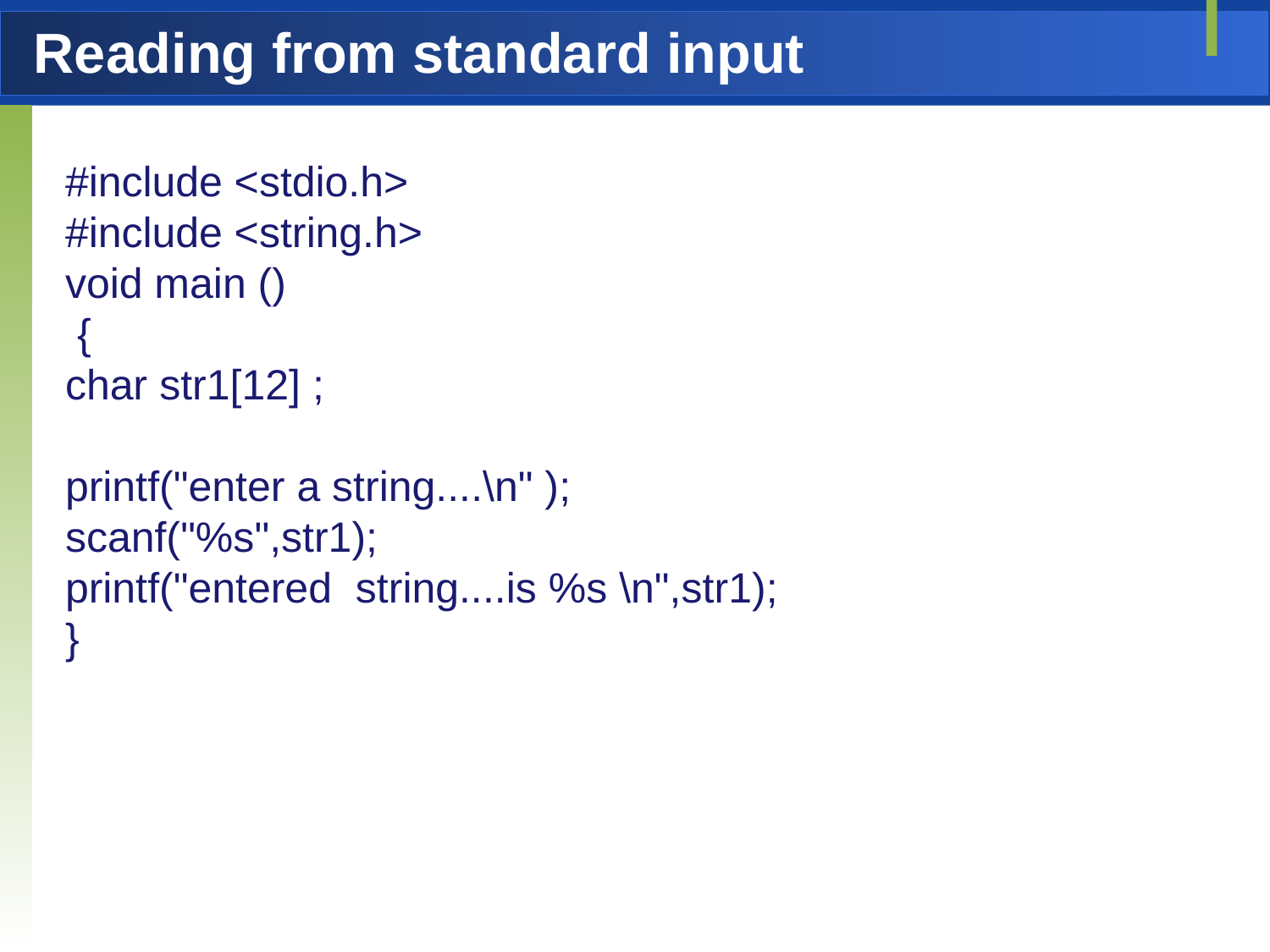

# Reading from standard input
#include <stdio.h>
#include <string.h>
void main ()
 {
char str1[12] ;

printf("enter a string....\n" );
scanf("%s",str1);
printf("entered  string....is %s \n",str1);
}